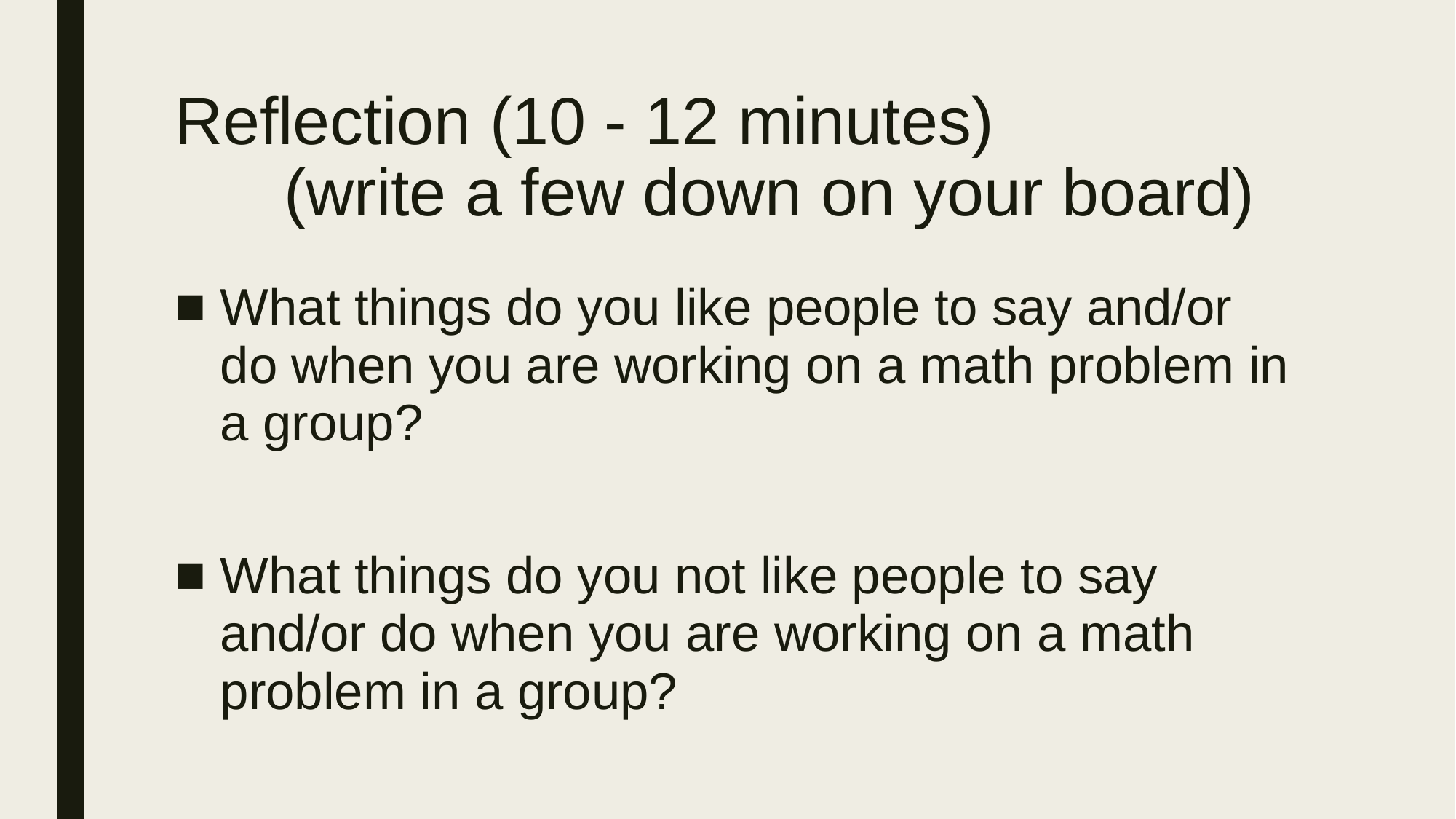

# Reflection (10 - 12 minutes) (write a few down on your board)
What things do you like people to say and/or do when you are working on a math problem in a group?

What things do you not like people to say and/or do when you are working on a math problem in a group?